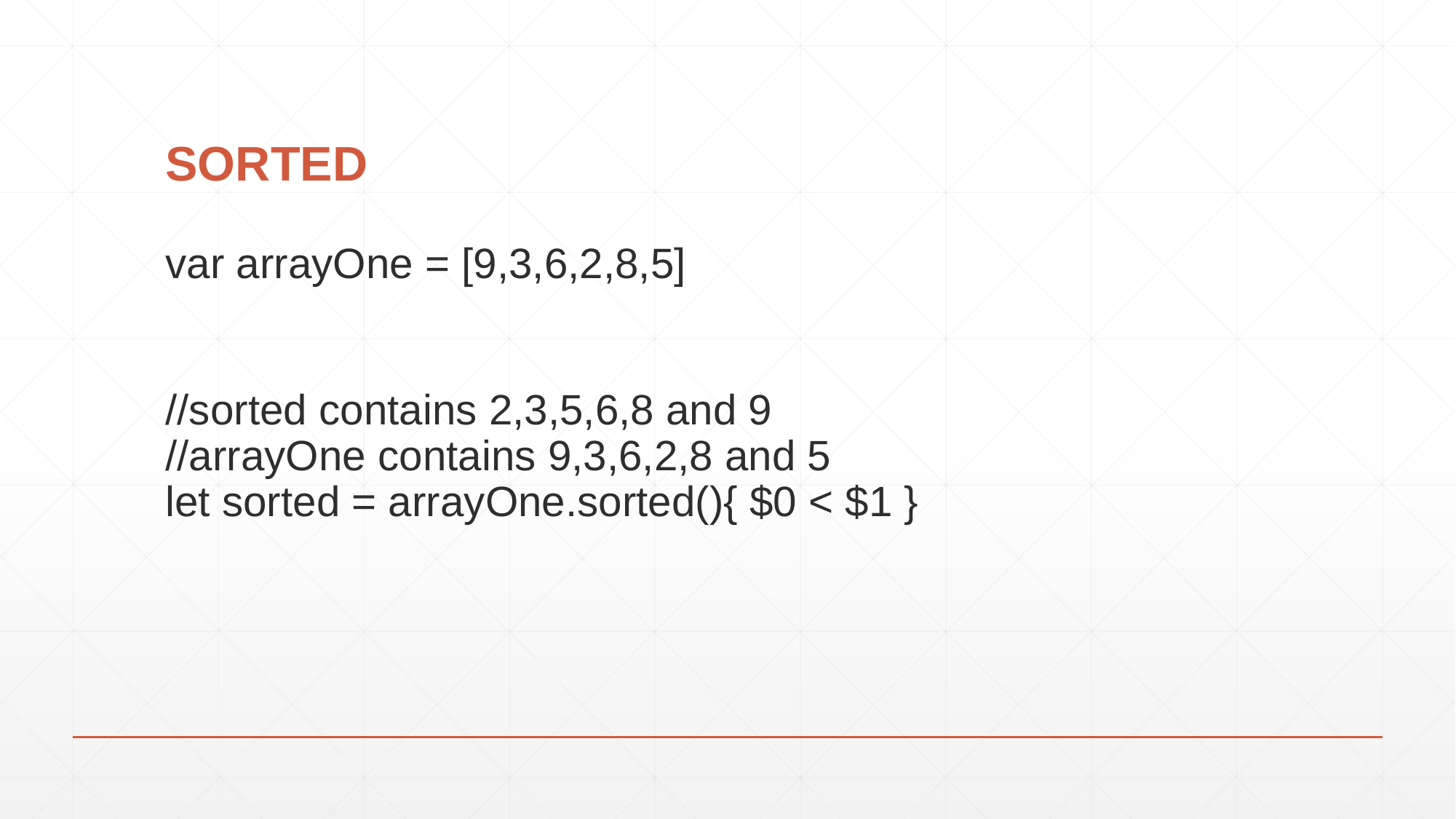

# SORTED
var arrayOne = [9,3,6,2,8,5]

//sorted contains 2,3,5,6,8 and 9
//arrayOne contains 9,3,6,2,8 and 5
let sorted = arrayOne.sorted(){ $0 < $1 }